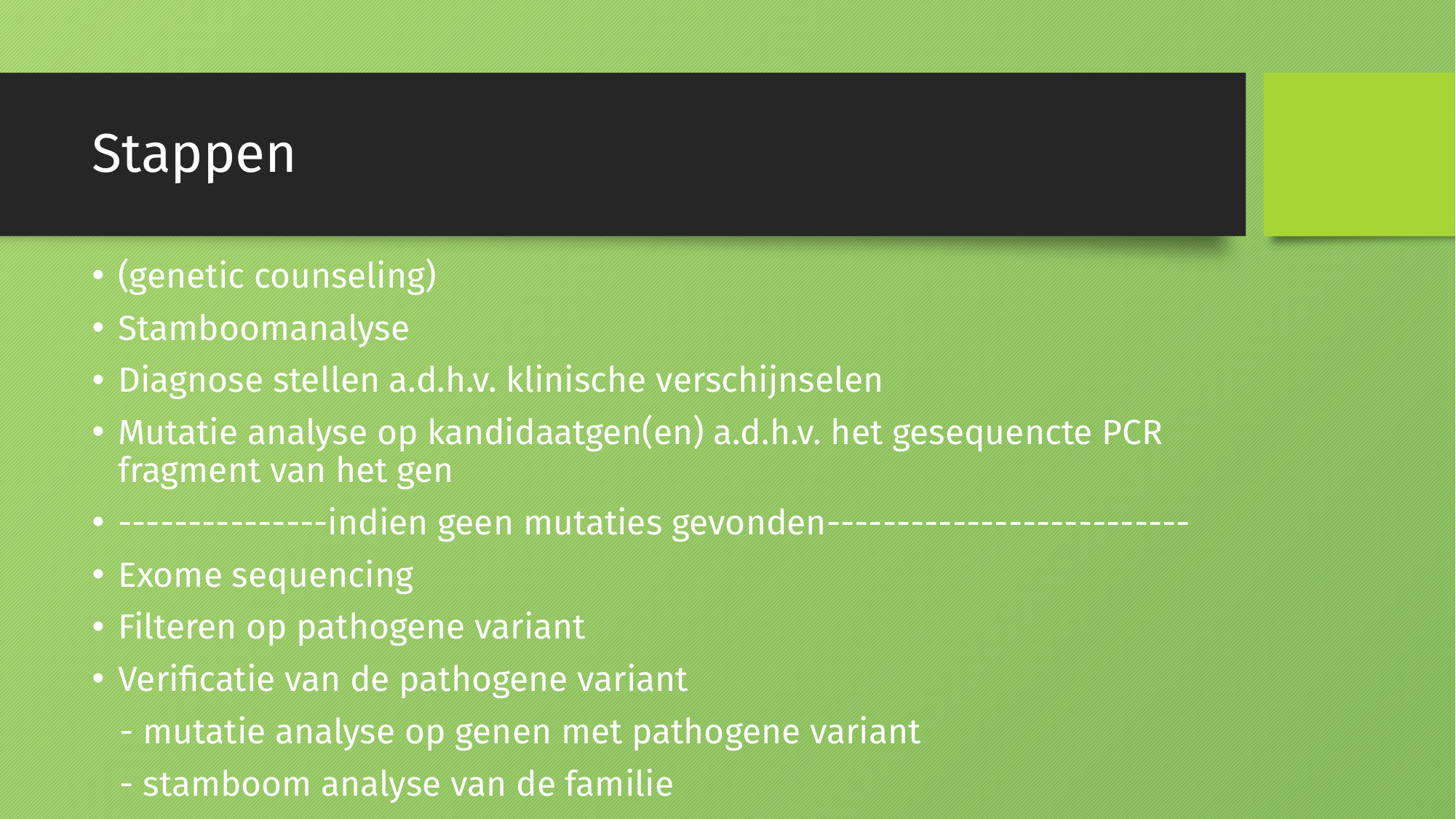

# Stappen
(genetic counseling)
Stamboomanalyse
Diagnose stellen a.d.h.v. klinische verschijnselen
Mutatie analyse op kandidaatgen(en) a.d.h.v. het gesequencte PCR fragment van het gen
---------------indien geen mutaties gevonden--------------------------
Exome sequencing
Filteren op pathogene variant
Verificatie van de pathogene variant
   - mutatie analyse op genen met pathogene variant
   - stamboom analyse van de familie